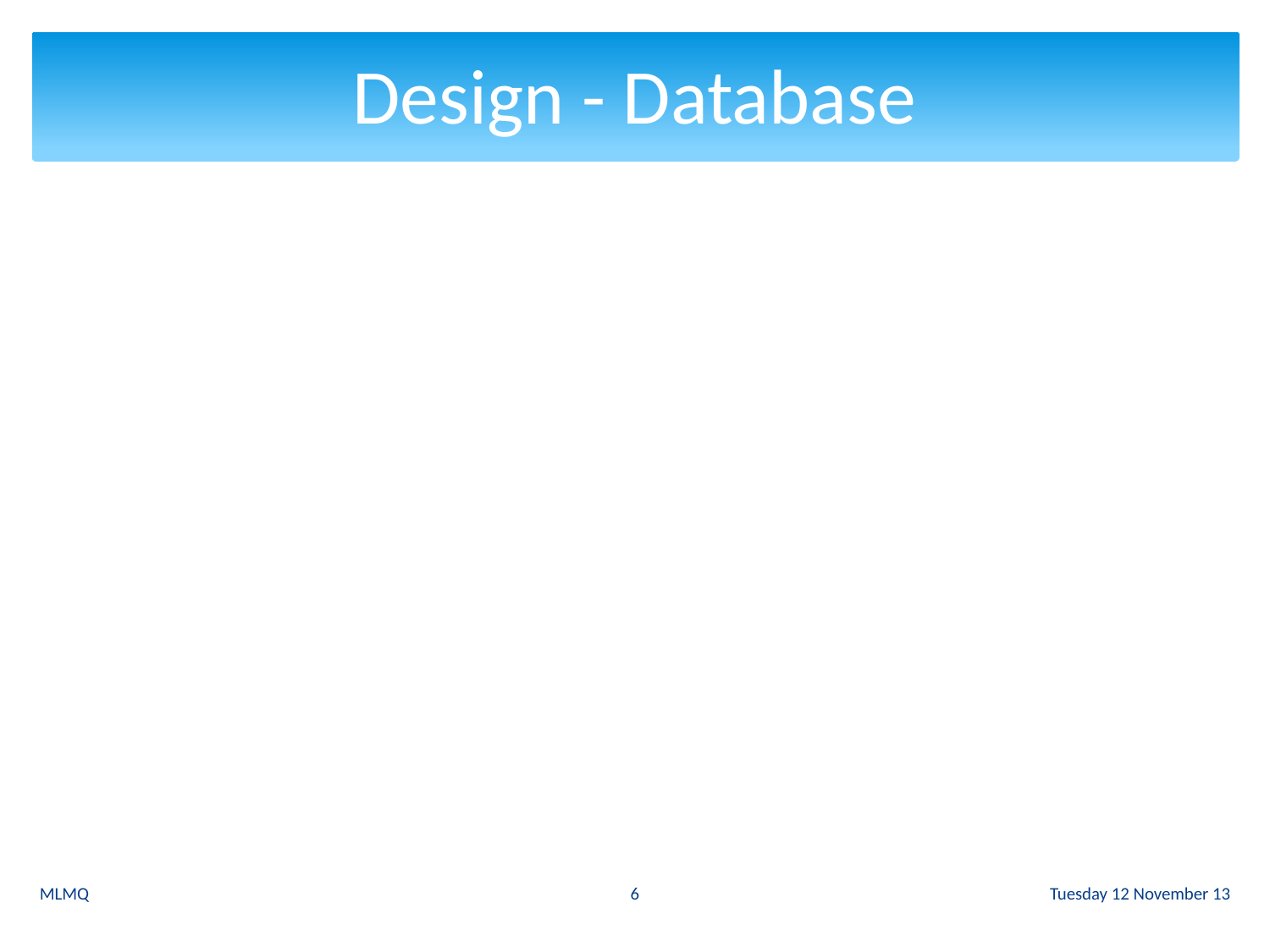

# Design - Database

6
MLMQ
Tuesday 12 November 13